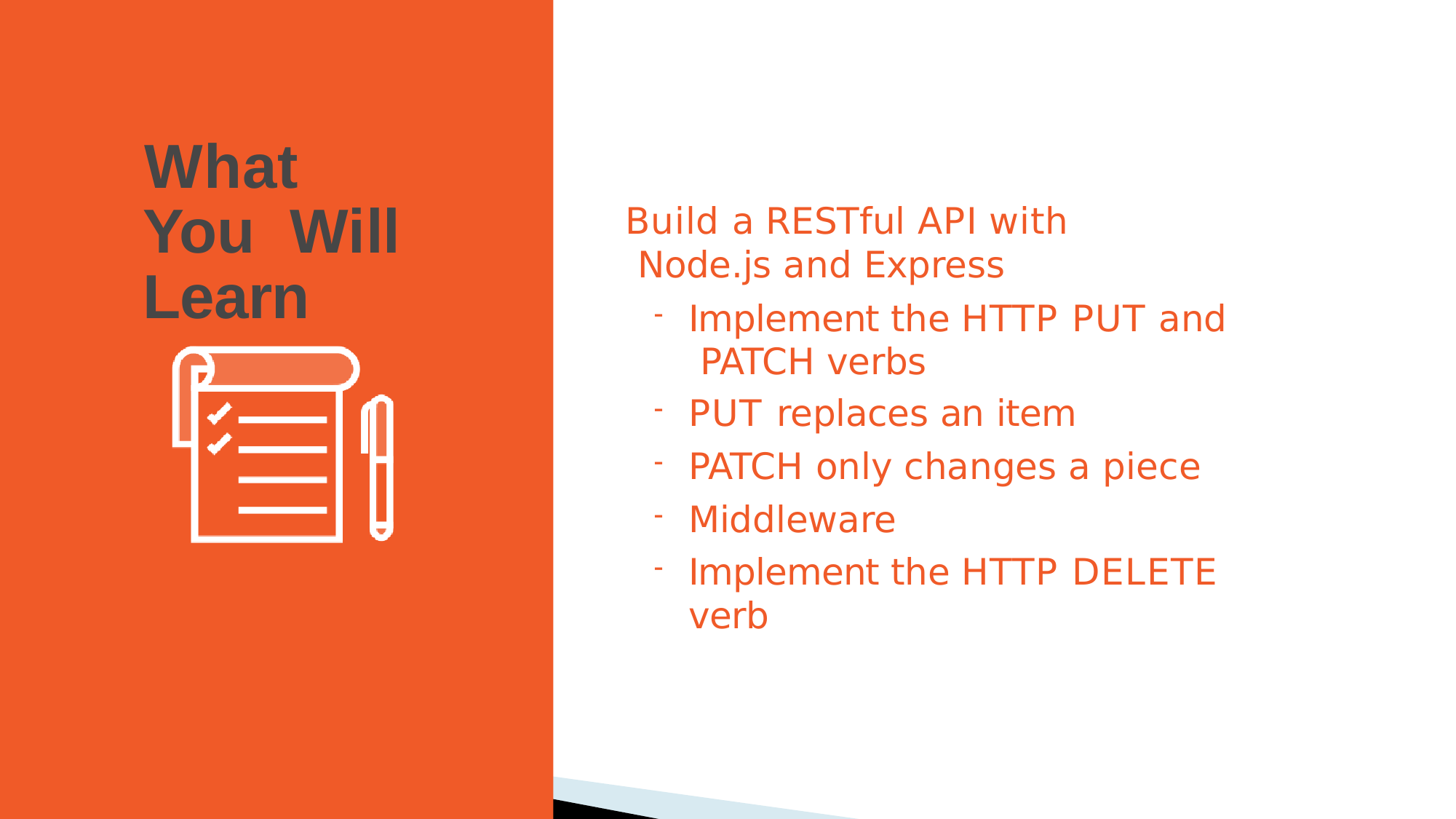

# What You  Will Learn
Build a RESTful API with  Node.js and Express
Implement the HTTP PUT and  PATCH verbs
PUT replaces an item
PATCH only changes a piece
Middleware
Implement the HTTP DELETE verb